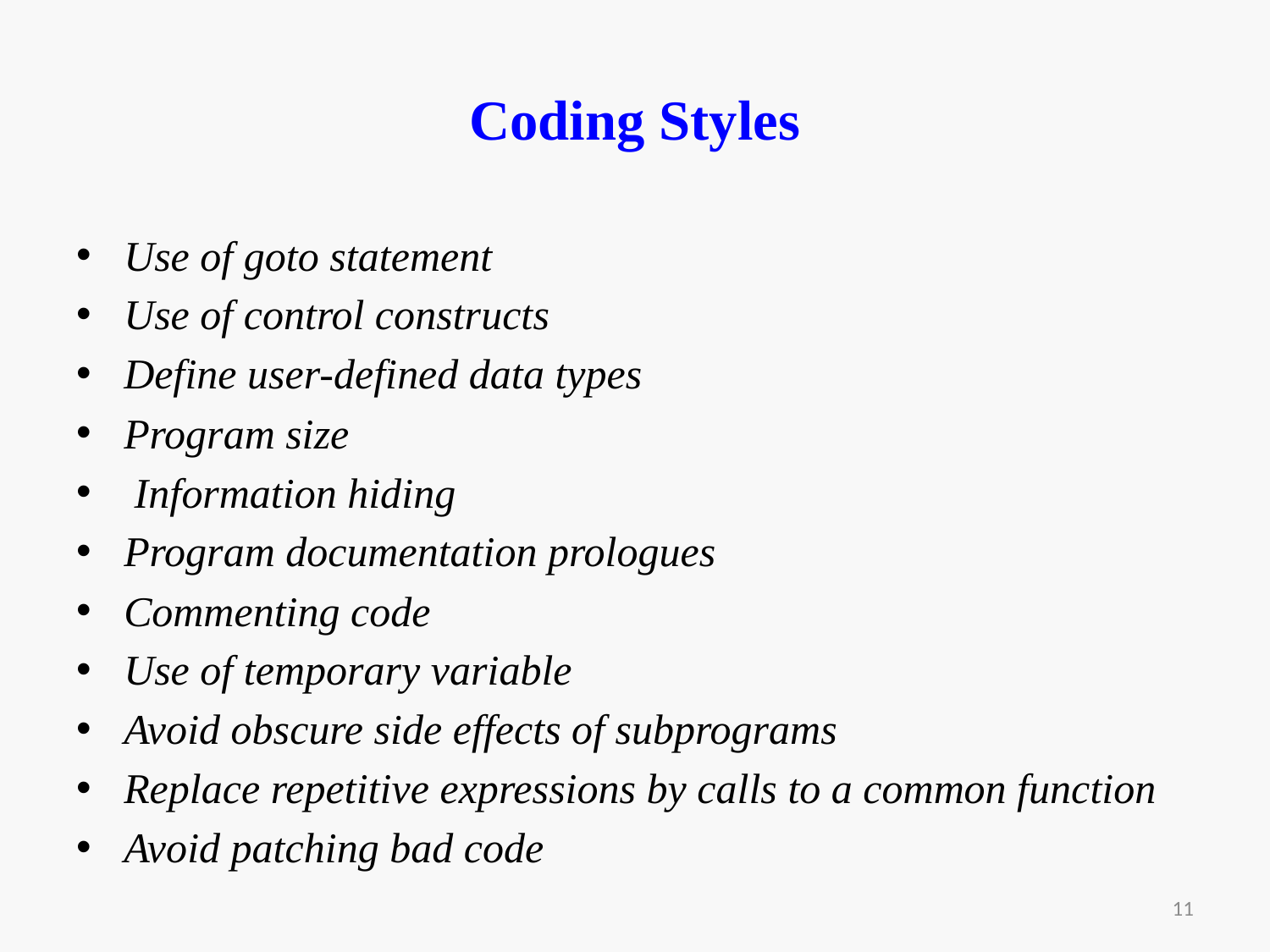

# Coding Styles
Use of goto statement
Use of control constructs
Define user-defined data types
Program size
 Information hiding
Program documentation prologues
Commenting code
Use of temporary variable
Avoid obscure side effects of subprograms
Replace repetitive expressions by calls to a common function
Avoid patching bad code
11